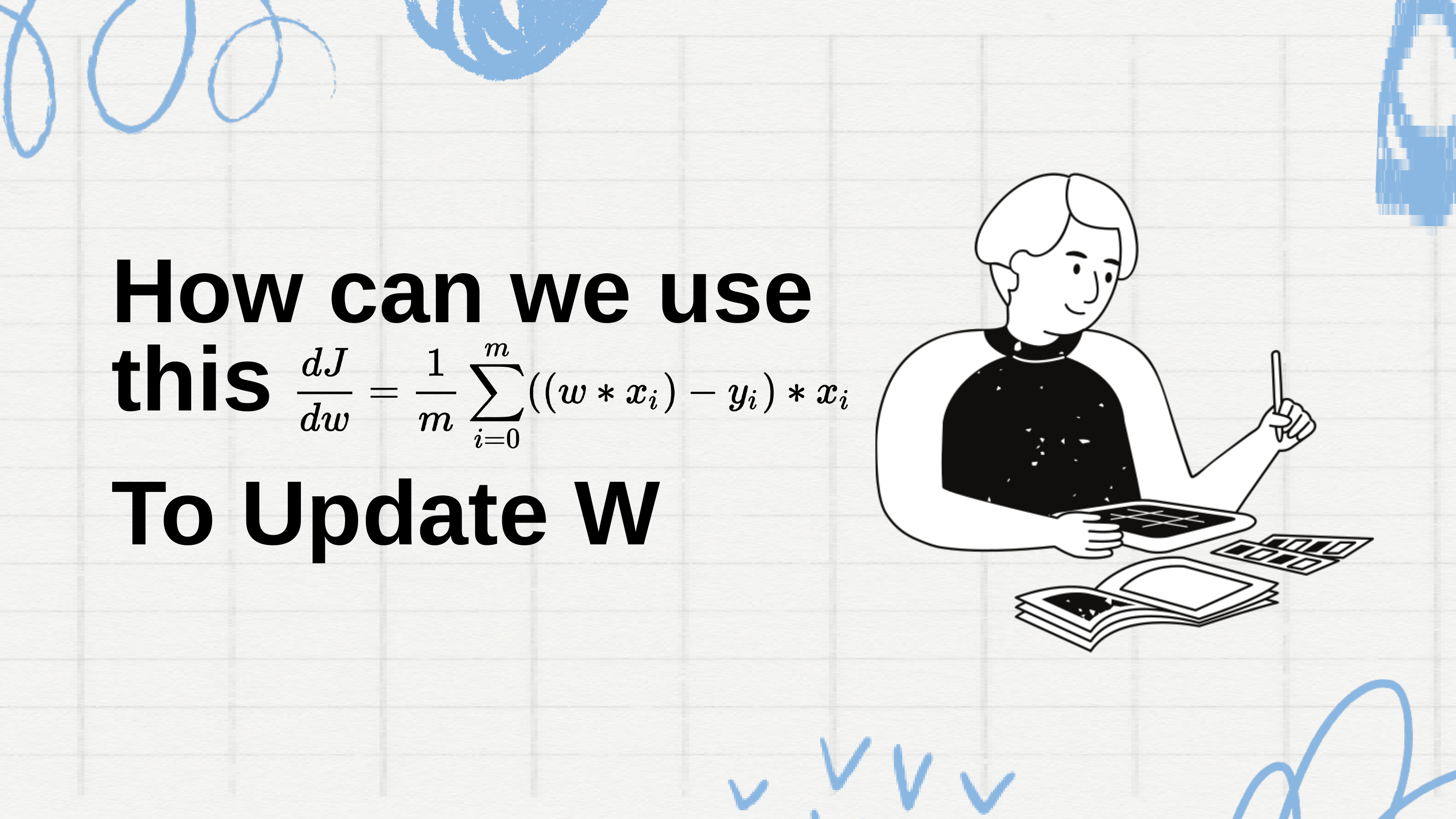

How can we use this

To Update W